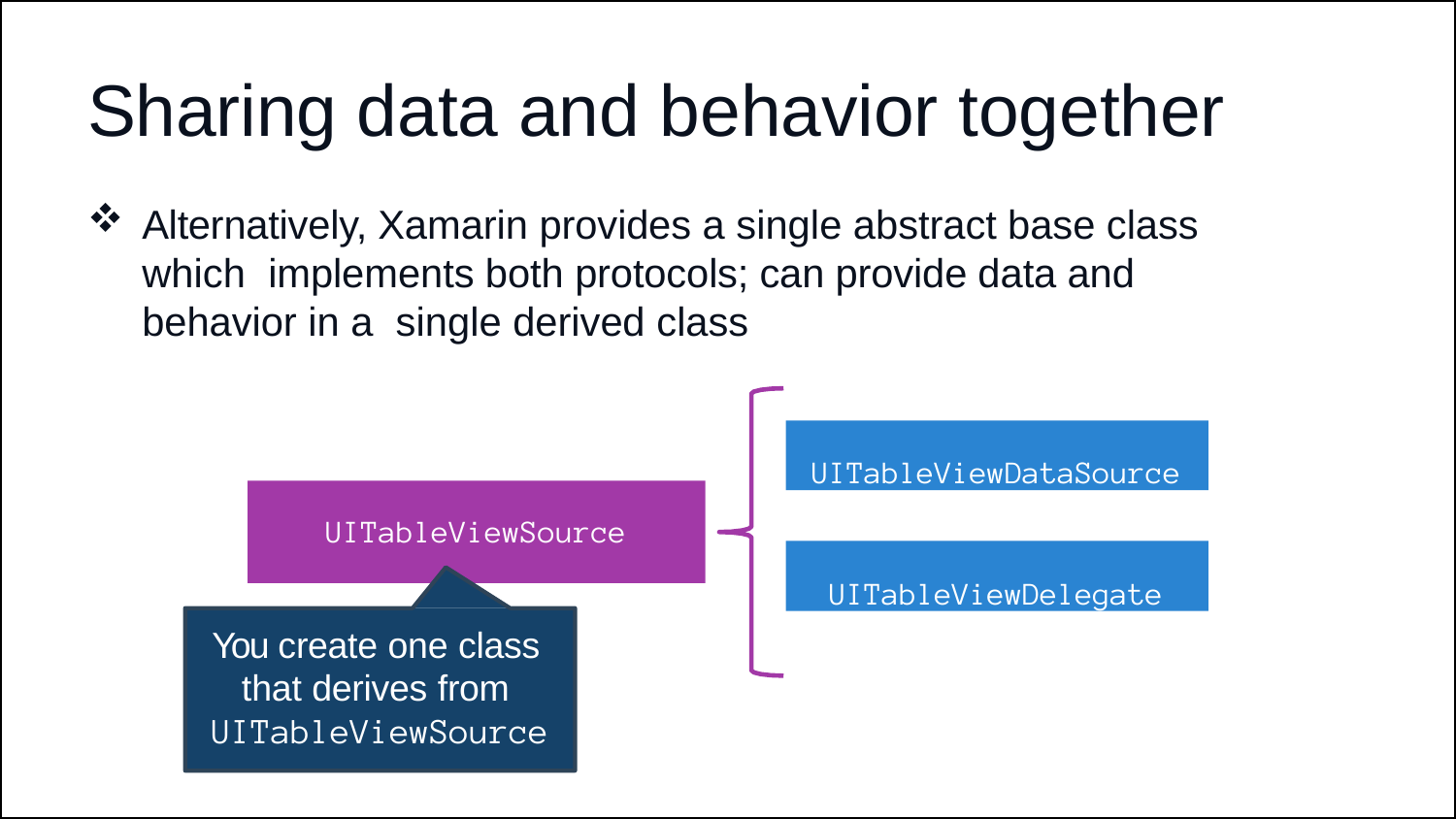

# Sharing data and behavior together
Alternatively, Xamarin provides a single abstract base class which  implements both protocols; can provide data and behavior in a  single derived class

UITableViewDataSource

UITableViewSource

UITableViewDelegate

You create one class  that derives from  UITableViewSource